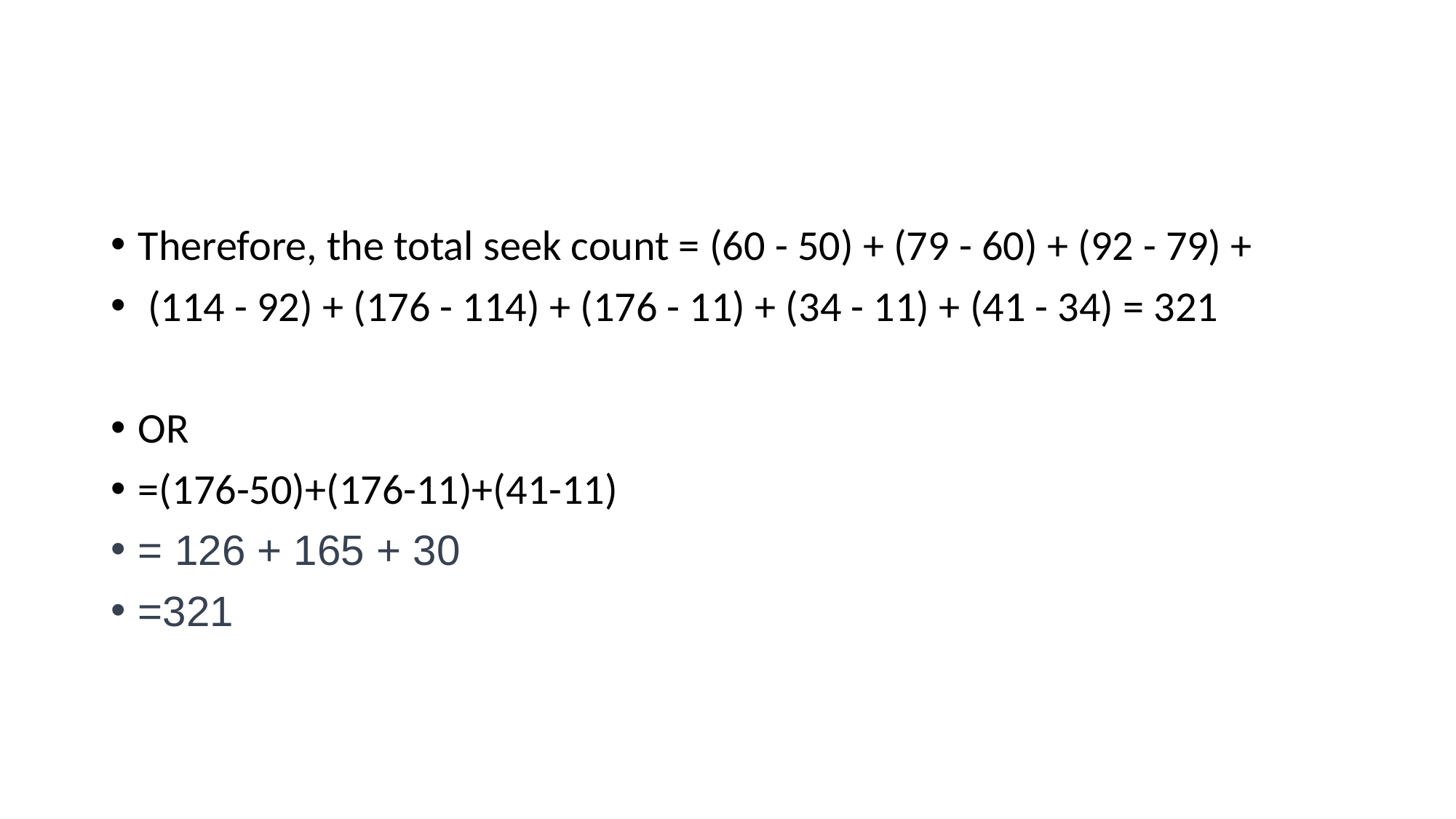

Therefore, the total seek count = (60 - 50) + (79 - 60) + (92 - 79) +
 (114 - 92) + (176 - 114) + (176 - 11) + (34 - 11) + (41 - 34) = 321

OR
=(176-50)+(176-11)+(41-11)
= 126 + 165 + 30
=321